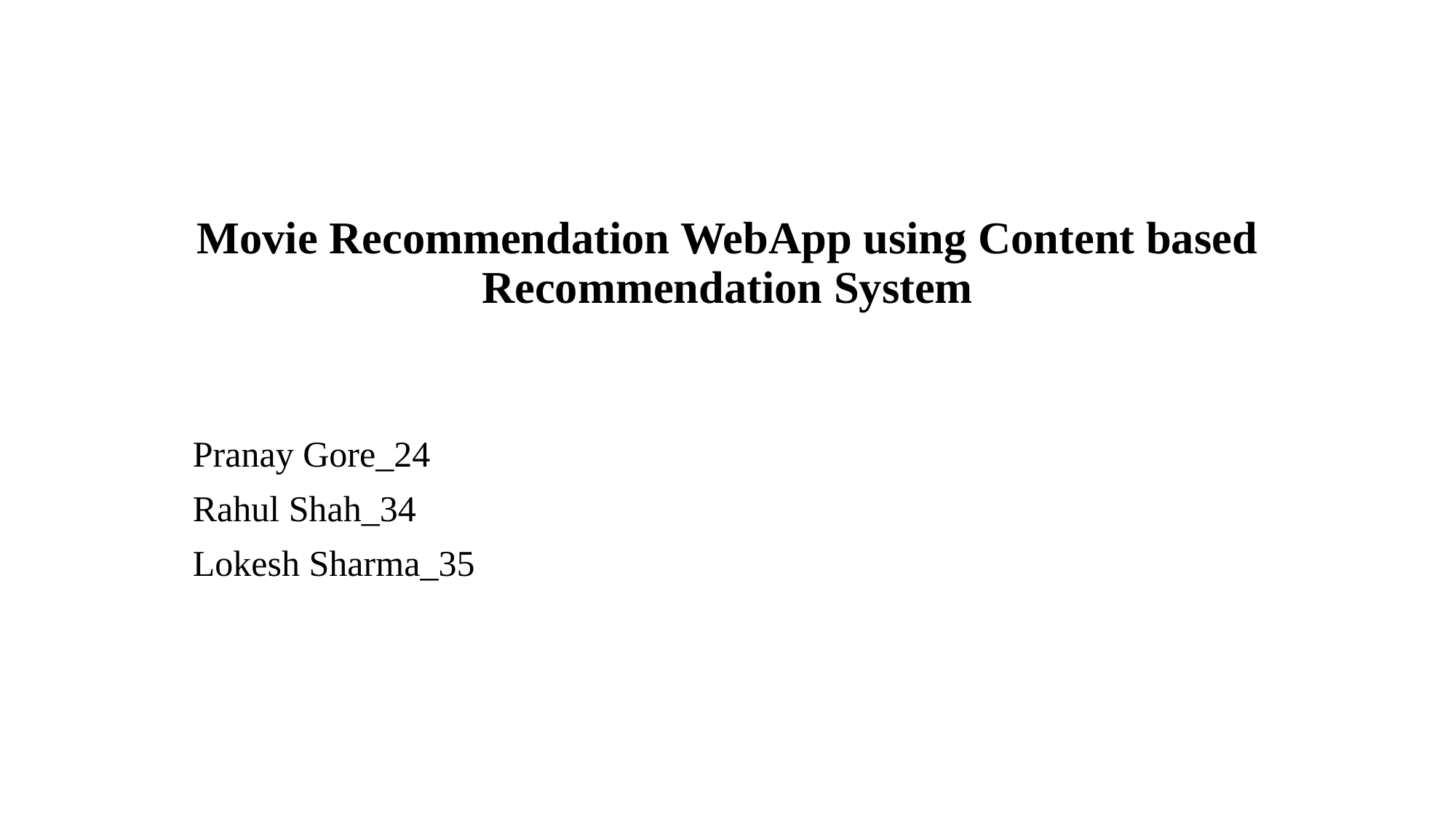

# Movie Recommendation WebApp using Content based Recommendation System
Pranay Gore_24
Rahul Shah_34
Lokesh Sharma_35